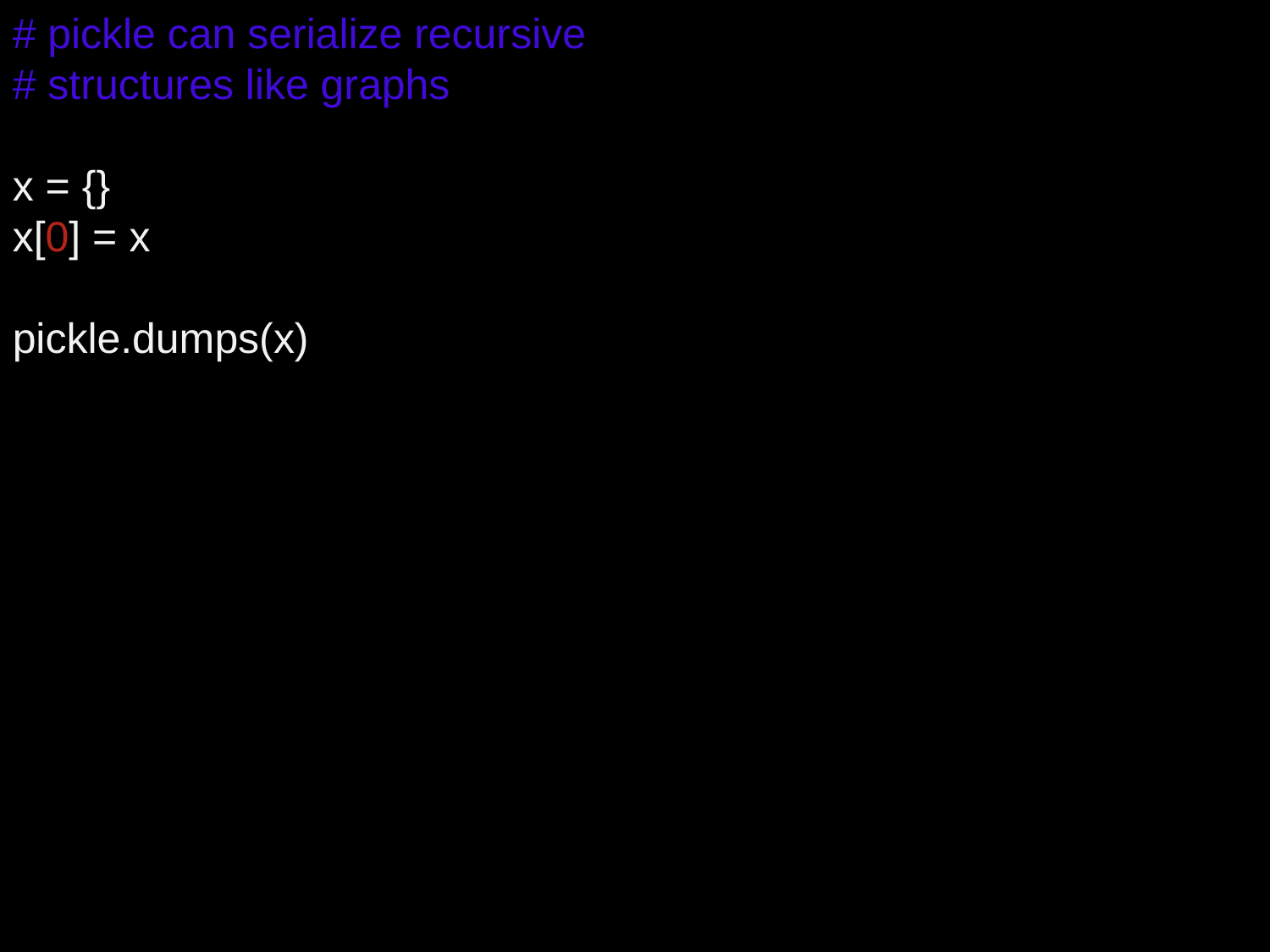

# pickle can serialize recursive
# structures like graphs

x = {}
x[0] = x

pickle.dumps(x)